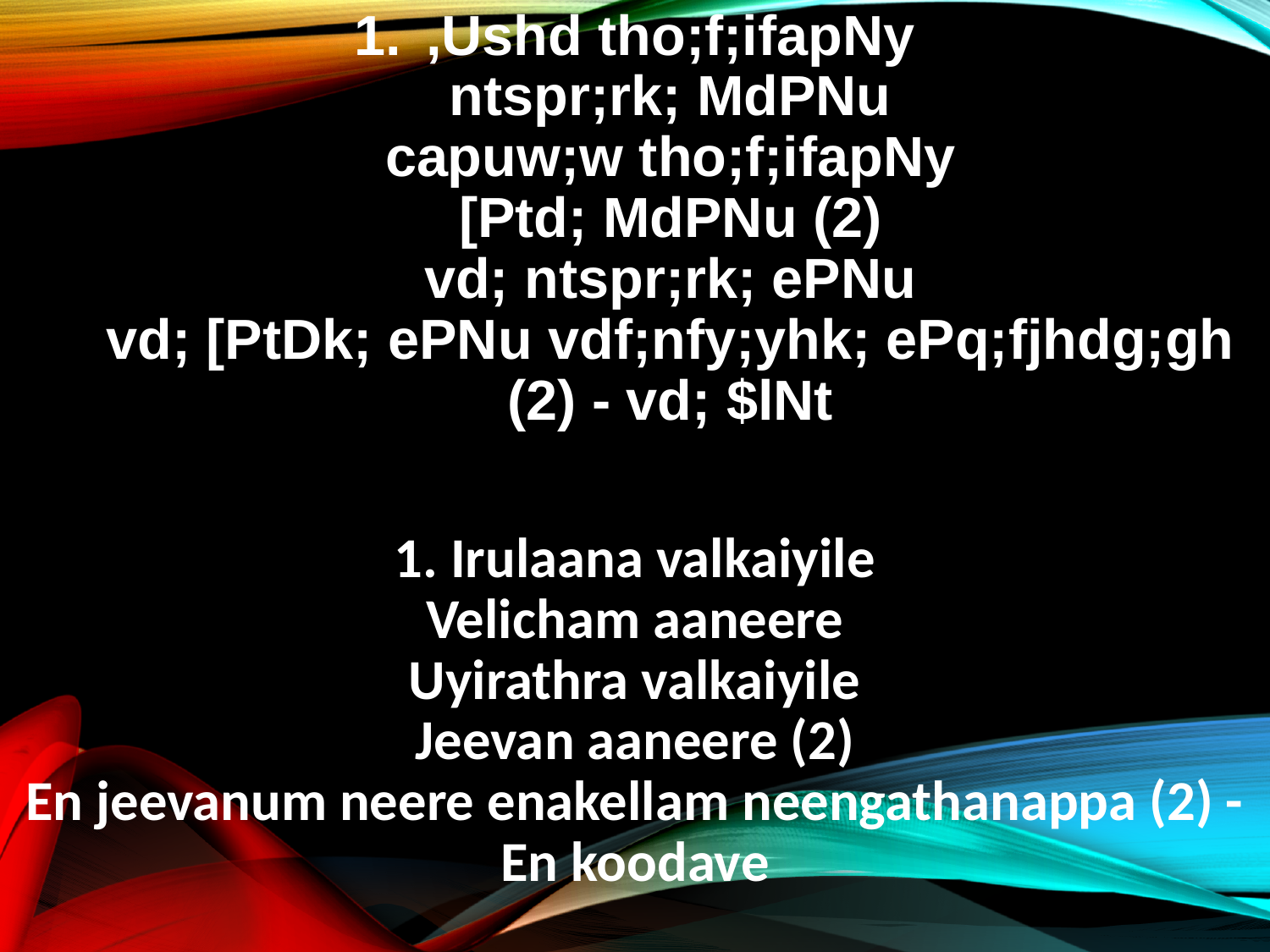

,Ushd tho;f;ifapNy
ntspr;rk; MdPNu
capuw;w tho;f;ifapNy
[Ptd; MdPNu (2)
vd; ntspr;rk; ePNu
vd; [PtDk; ePNu vdf;nfy;yhk; ePq;fjhdg;gh (2) - vd; $lNt

1. Irulaana valkaiyile
Velicham aaneere
Uyirathra valkaiyile
Jeevan aaneere (2)
En jeevanum neere enakellam neengathanappa (2) - En koodave